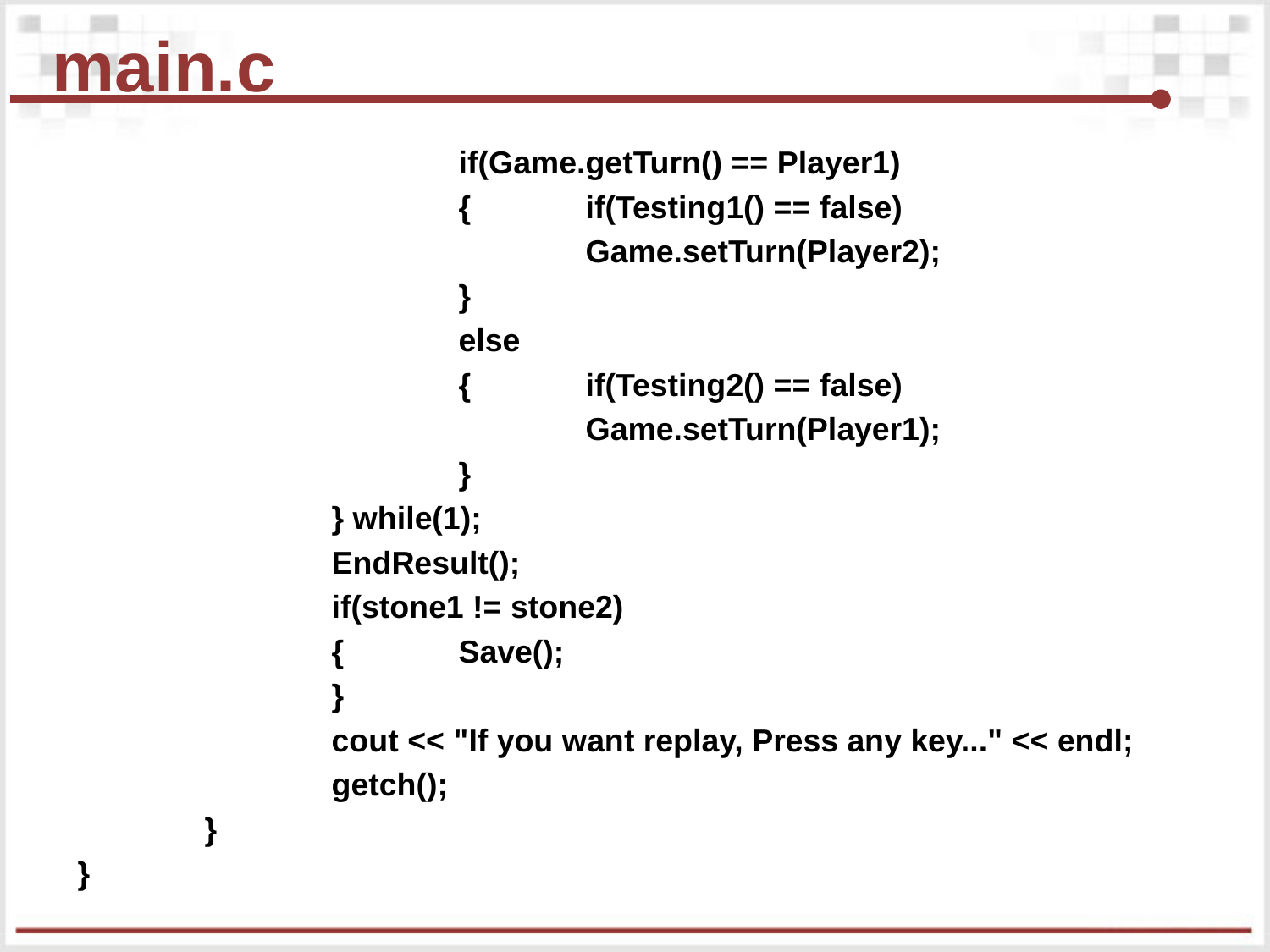

# main.c

			if(Game.getTurn() == Player1)
			{	if(Testing1() == false)
				Game.setTurn(Player2);
			}
			else
			{	if(Testing2() == false)
				Game.setTurn(Player1);
			}
		} while(1);
		EndResult();
		if(stone1 != stone2)
		{	Save();
		}
		cout << "If you want replay, Press any key..." << endl;
		getch();
	}
}